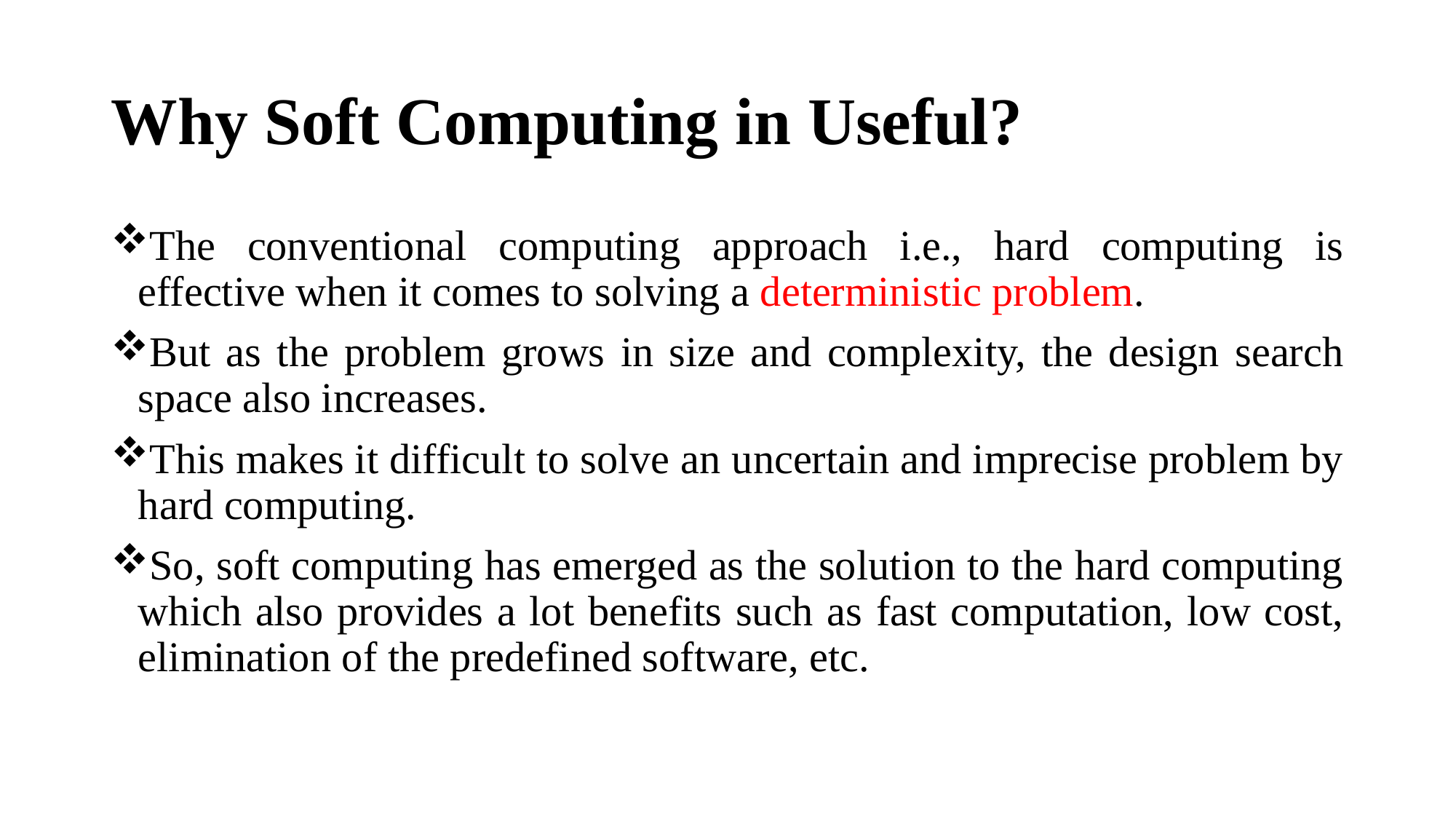

# Why Soft Computing in Useful?
The conventional computing approach i.e., hard computing is effective when it comes to solving a deterministic problem.
But as the problem grows in size and complexity, the design search space also increases.
This makes it difficult to solve an uncertain and imprecise problem by hard computing.
So, soft computing has emerged as the solution to the hard computing which also provides a lot benefits such as fast computation, low cost, elimination of the predefined software, etc.